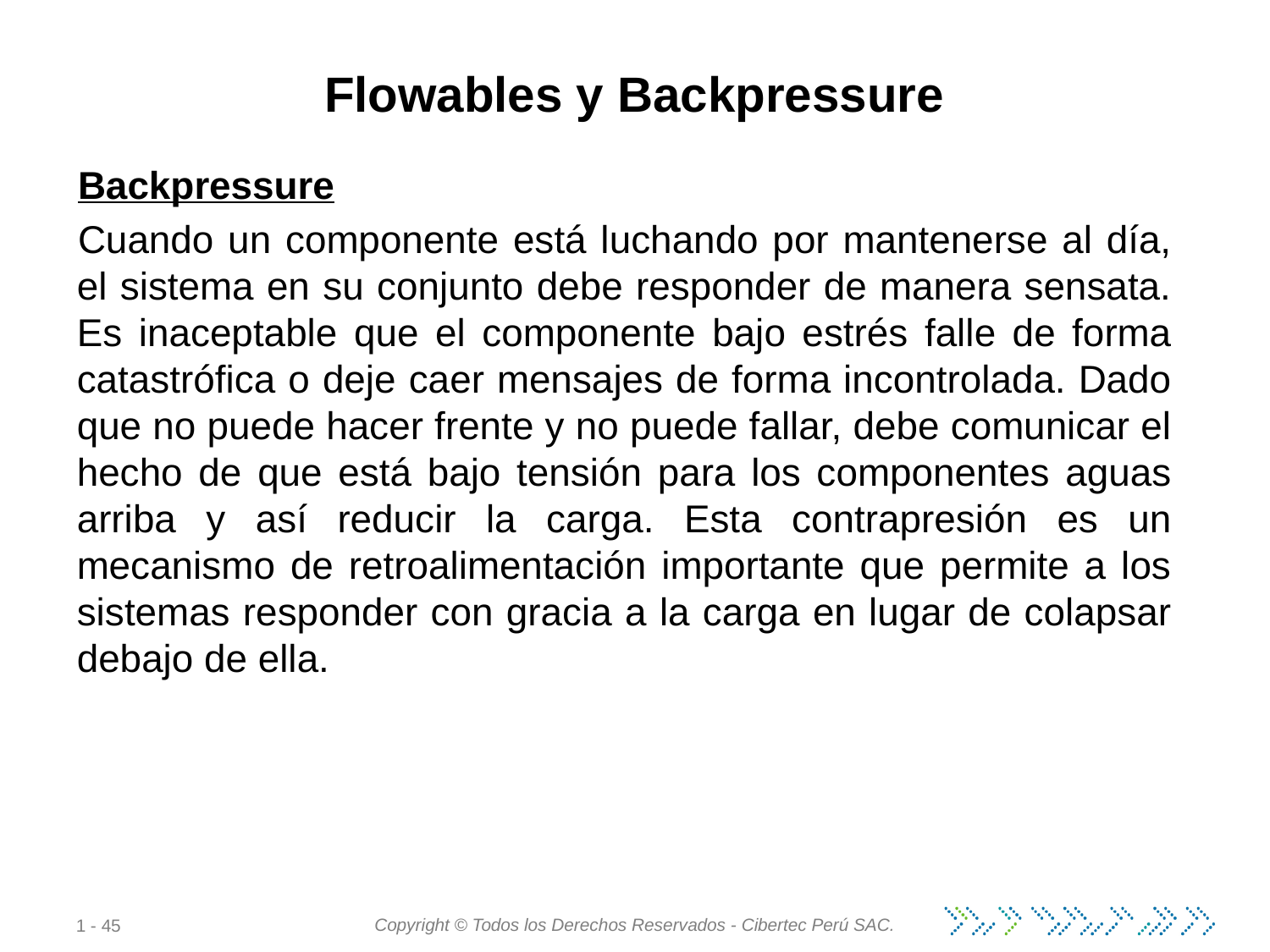

# Flowables y Backpressure
Backpressure
Cuando un componente está luchando por mantenerse al día, el sistema en su conjunto debe responder de manera sensata. Es inaceptable que el componente bajo estrés falle de forma catastrófica o deje caer mensajes de forma incontrolada. Dado que no puede hacer frente y no puede fallar, debe comunicar el hecho de que está bajo tensión para los componentes aguas arriba y así reducir la carga. Esta contrapresión es un mecanismo de retroalimentación importante que permite a los sistemas responder con gracia a la carga en lugar de colapsar debajo de ella.